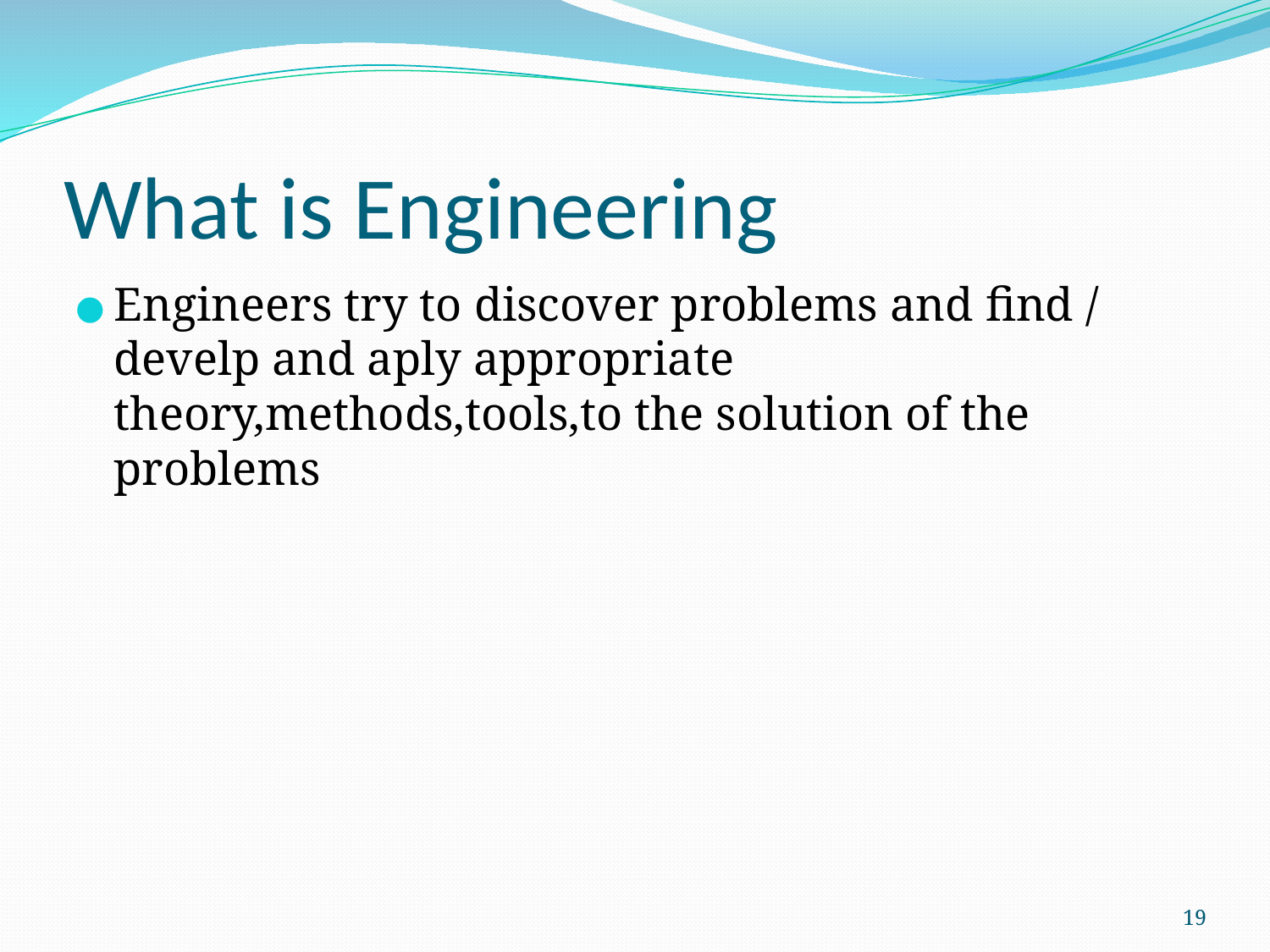

# What is Engineering
Engineers try to discover problems and find / develp and aply appropriate theory,methods,tools,to the solution of the problems
19